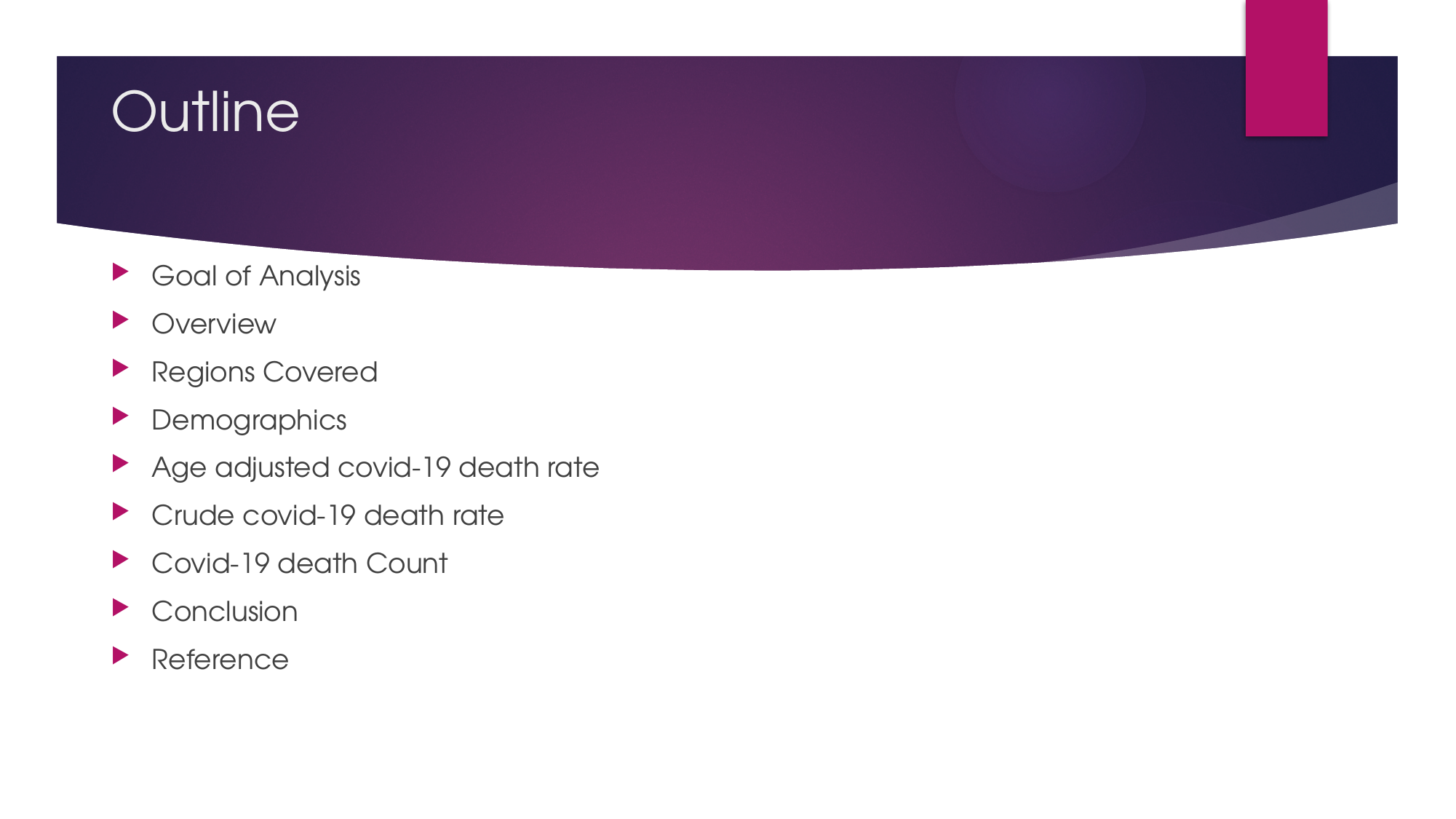

# Outline
Goal of Analysis
Overview
Regions Covered
Demographics
Age adjusted covid-19 death rate
Crude covid-19 death rate
Covid-19 death Count
Conclusion
Reference